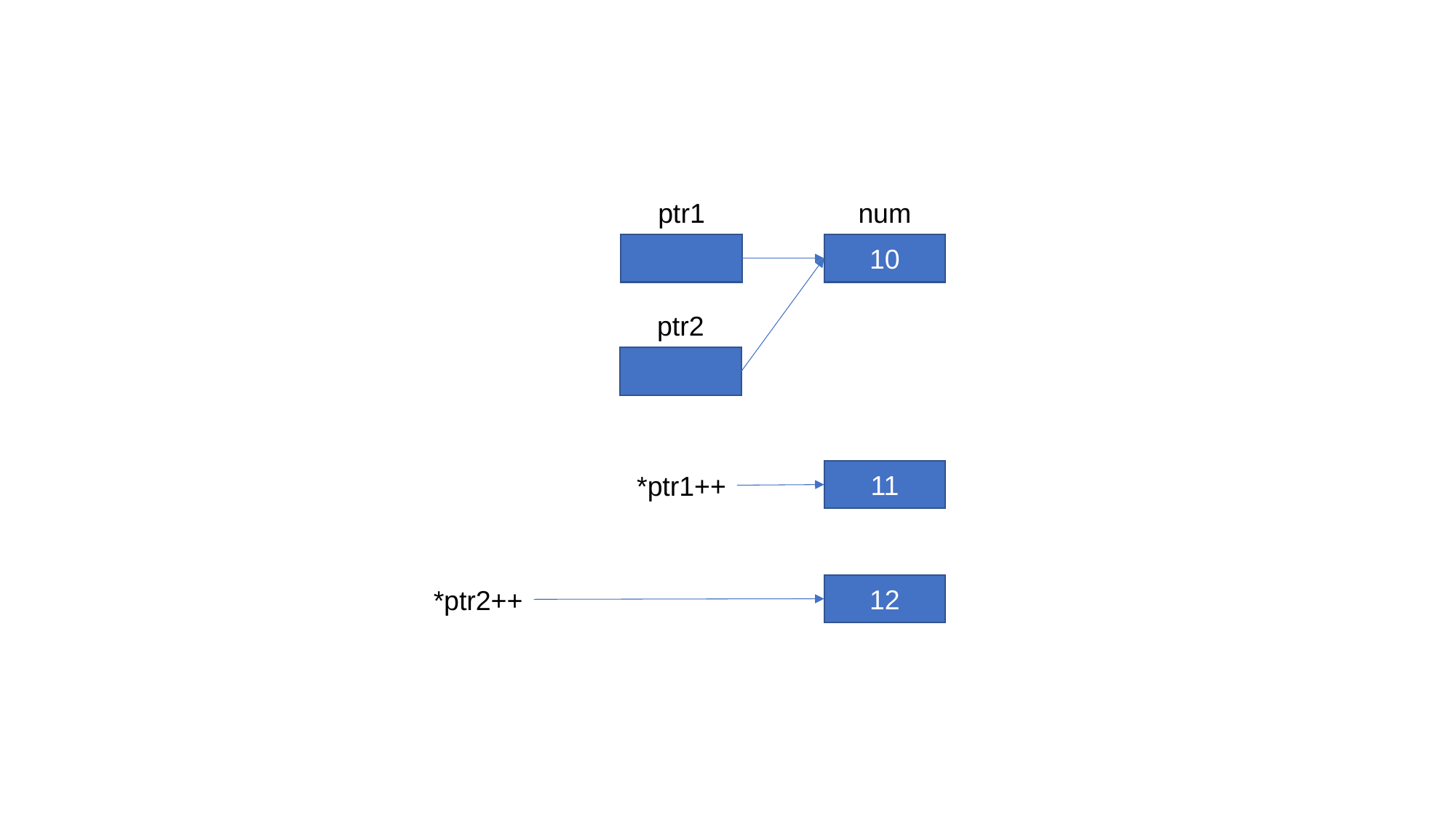

ptr1
num

10
ptr2

11
*ptr1++
12
*ptr2++